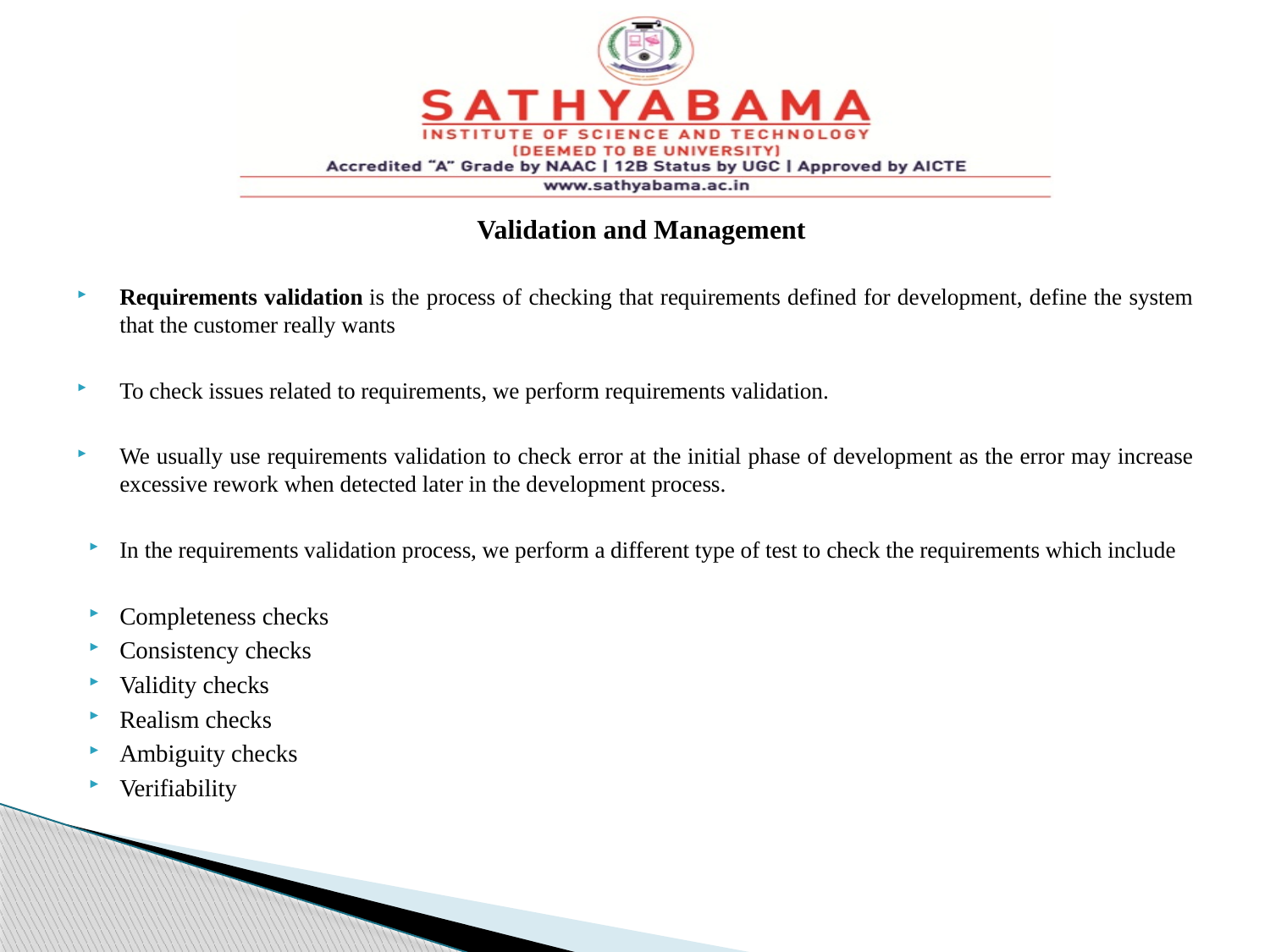

#
Validation and Management

Requirements validation is the process of checking that requirements defined for development, define the system that the customer really wants

To check issues related to requirements, we perform requirements validation.

We usually use requirements validation to check error at the initial phase of development as the error may increase excessive rework when detected later in the development process.

In the requirements validation process, we perform a different type of test to check the requirements which include

Completeness checks
Consistency checks
Validity checks
Realism checks
Ambiguity checks
Verifiability